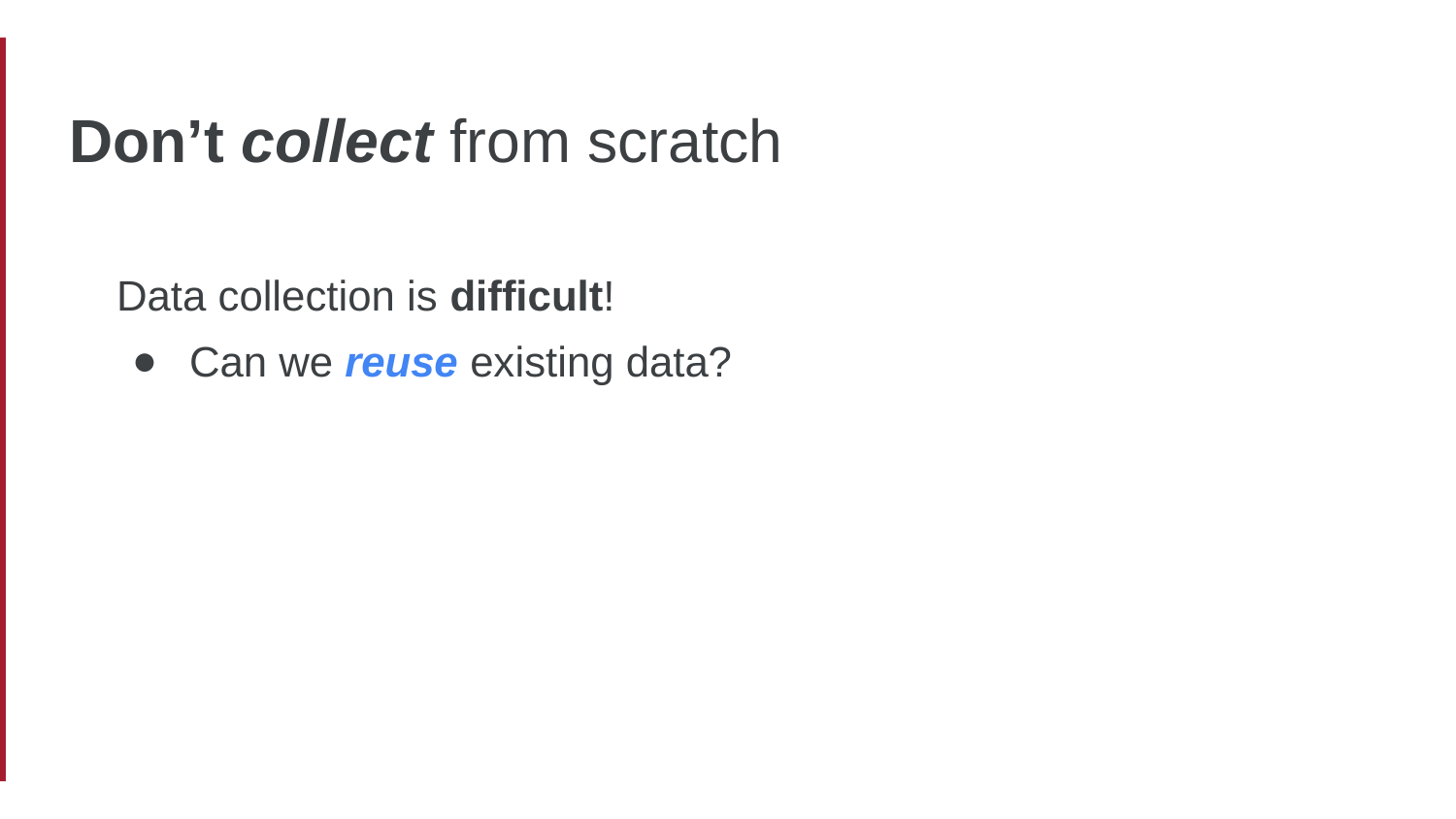

# Don’t collect from scratch

Data collection is difficult!
Can we reuse existing data?